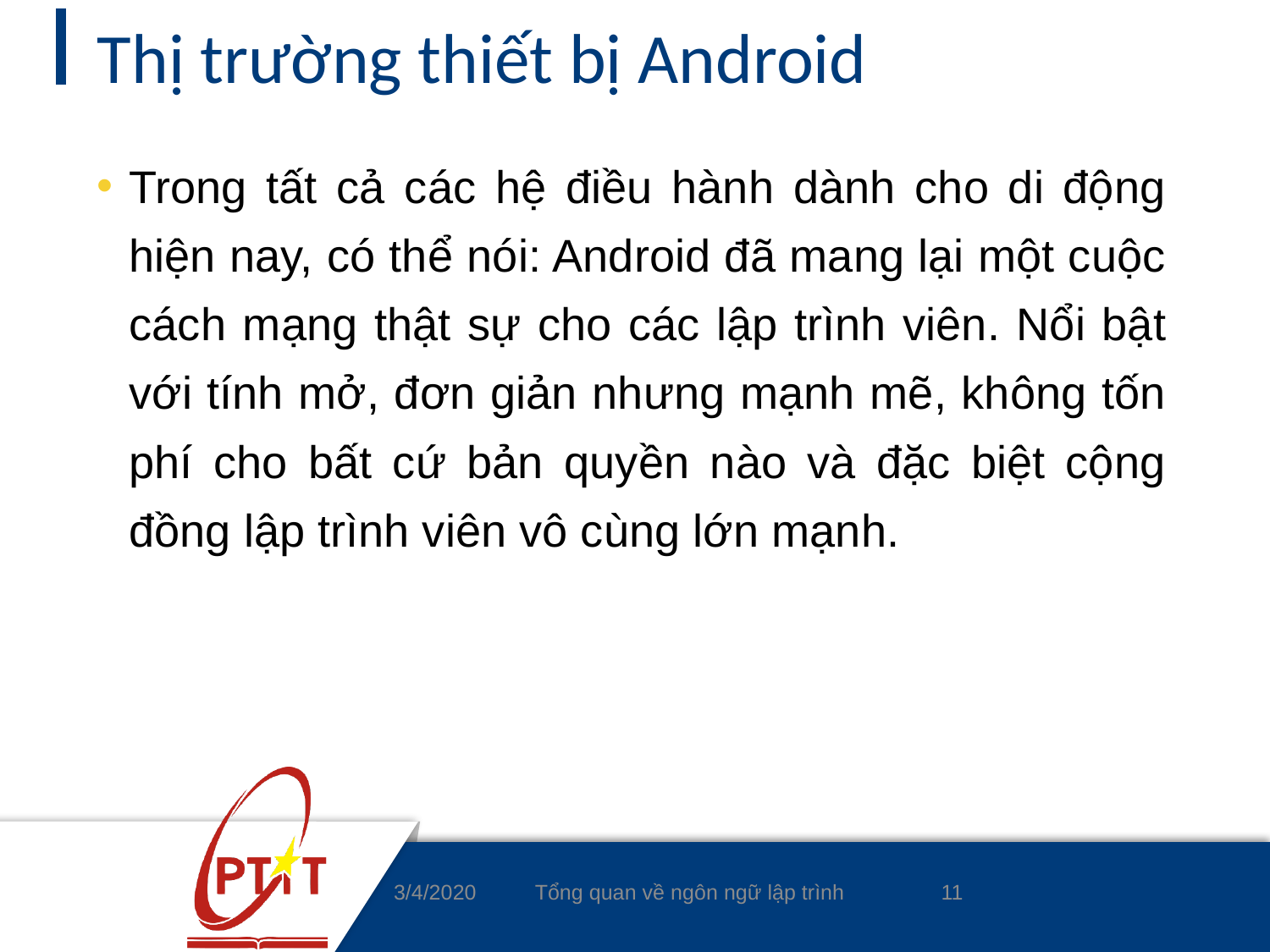

# Thị trường thiết bị Android
Trong tất cả các hệ điều hành dành cho di động hiện nay, có thể nói: Android đã mang lại một cuộc cách mạng thật sự cho các lập trình viên. Nổi bật với tính mở, đơn giản nhưng mạnh mẽ, không tốn phí cho bất cứ bản quyền nào và đặc biệt cộng đồng lập trình viên vô cùng lớn mạnh.
11
3/4/2020
Tổng quan về ngôn ngữ lập trình